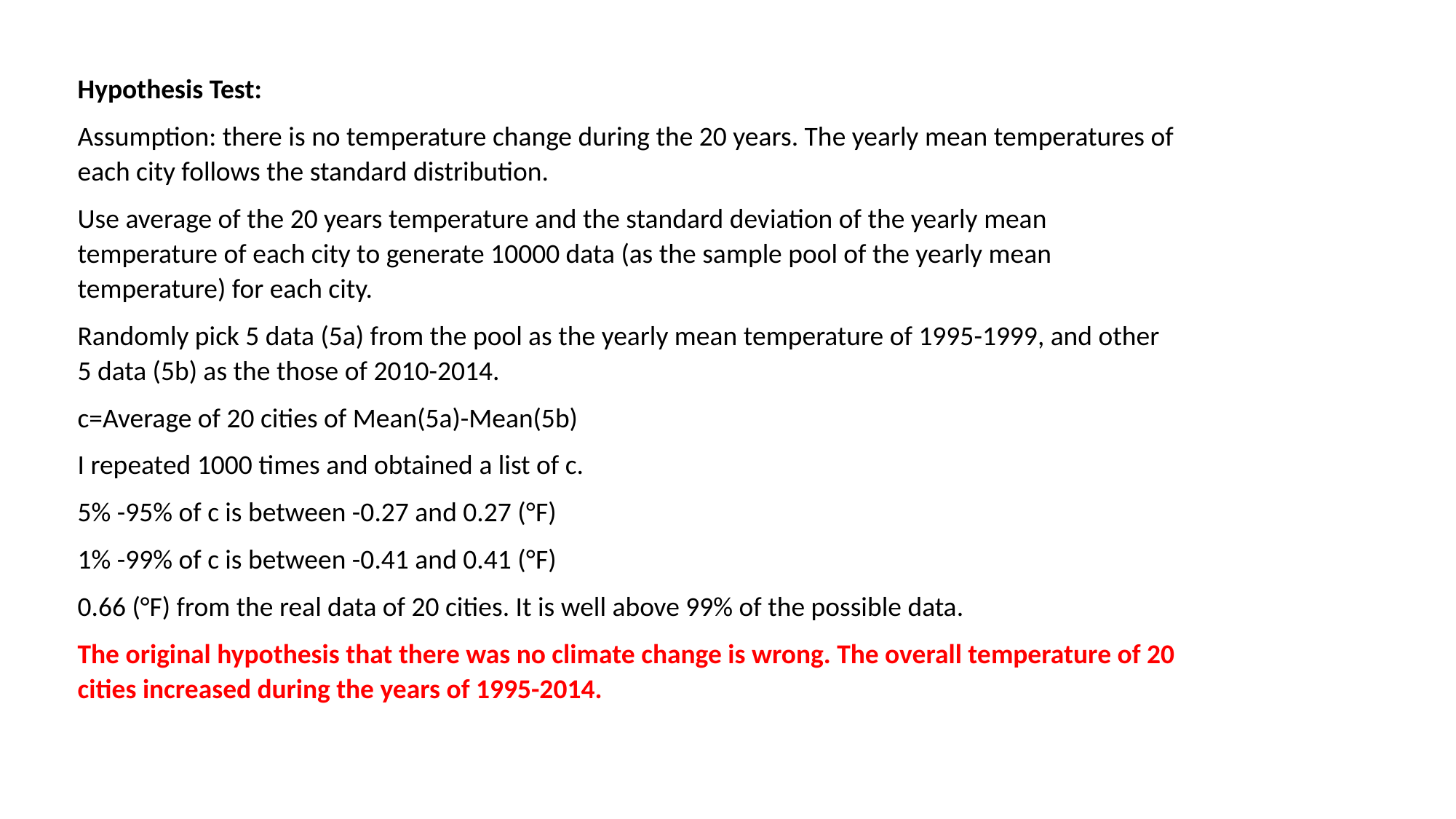

Hypothesis Test:
Assumption: there is no temperature change during the 20 years. The yearly mean temperatures of each city follows the standard distribution.
Use average of the 20 years temperature and the standard deviation of the yearly mean temperature of each city to generate 10000 data (as the sample pool of the yearly mean temperature) for each city.
Randomly pick 5 data (5a) from the pool as the yearly mean temperature of 1995-1999, and other 5 data (5b) as the those of 2010-2014.
c=Average of 20 cities of Mean(5a)-Mean(5b)
I repeated 1000 times and obtained a list of c.
5% -95% of c is between -0.27 and 0.27 (°F)
1% -99% of c is between -0.41 and 0.41 (°F)
0.66 (°F) from the real data of 20 cities. It is well above 99% of the possible data.
The original hypothesis that there was no climate change is wrong. The overall temperature of 20 cities increased during the years of 1995-2014.